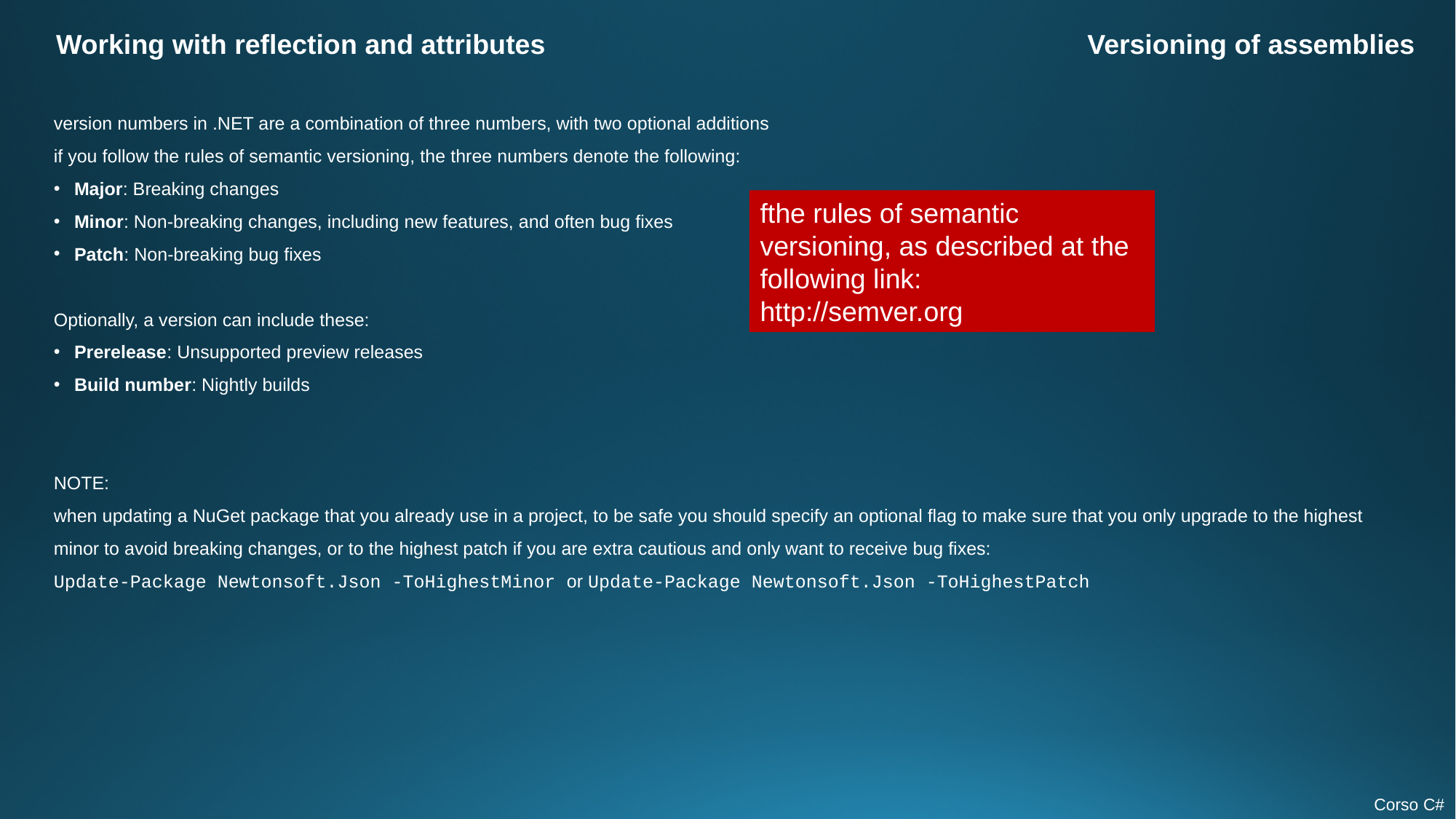

Working with reflection and attributes
Versioning of assemblies
version numbers in .NET are a combination of three numbers, with two optional additions
if you follow the rules of semantic versioning, the three numbers denote the following:
Major: Breaking changes
Minor: Non-breaking changes, including new features, and often bug fixes
Patch: Non-breaking bug fixes

Optionally, a version can include these:
Prerelease: Unsupported preview releases
Build number: Nightly builds

NOTE:
when updating a NuGet package that you already use in a project, to be safe you should specify an optional flag to make sure that you only upgrade to the highest minor to avoid breaking changes, or to the highest patch if you are extra cautious and only want to receive bug fixes:
Update-Package Newtonsoft.Json -ToHighestMinor or Update-Package Newtonsoft.Json -ToHighestPatch
fthe rules of semantic versioning, as described at the following link:
http://semver.org
Corso C#